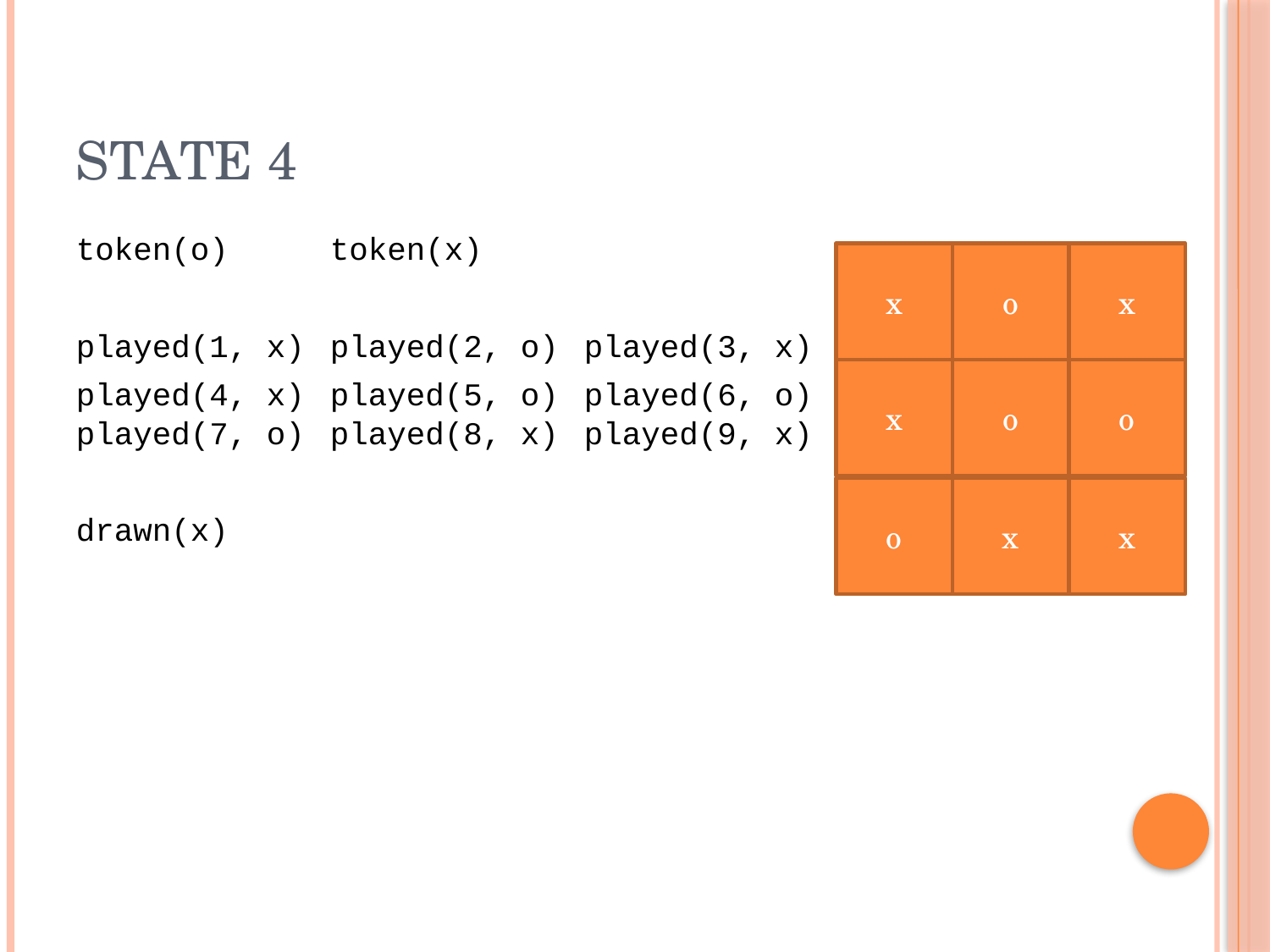

# State 4
token(o)	token(x)

played(1, x)	played(2, o)	played(3, x)
played(4, x)	played(5, o)	played(6, o) played(7, o)	played(8, x)	played(9, x)

drawn(x)
x
o
x
x
o
o
o
x
x